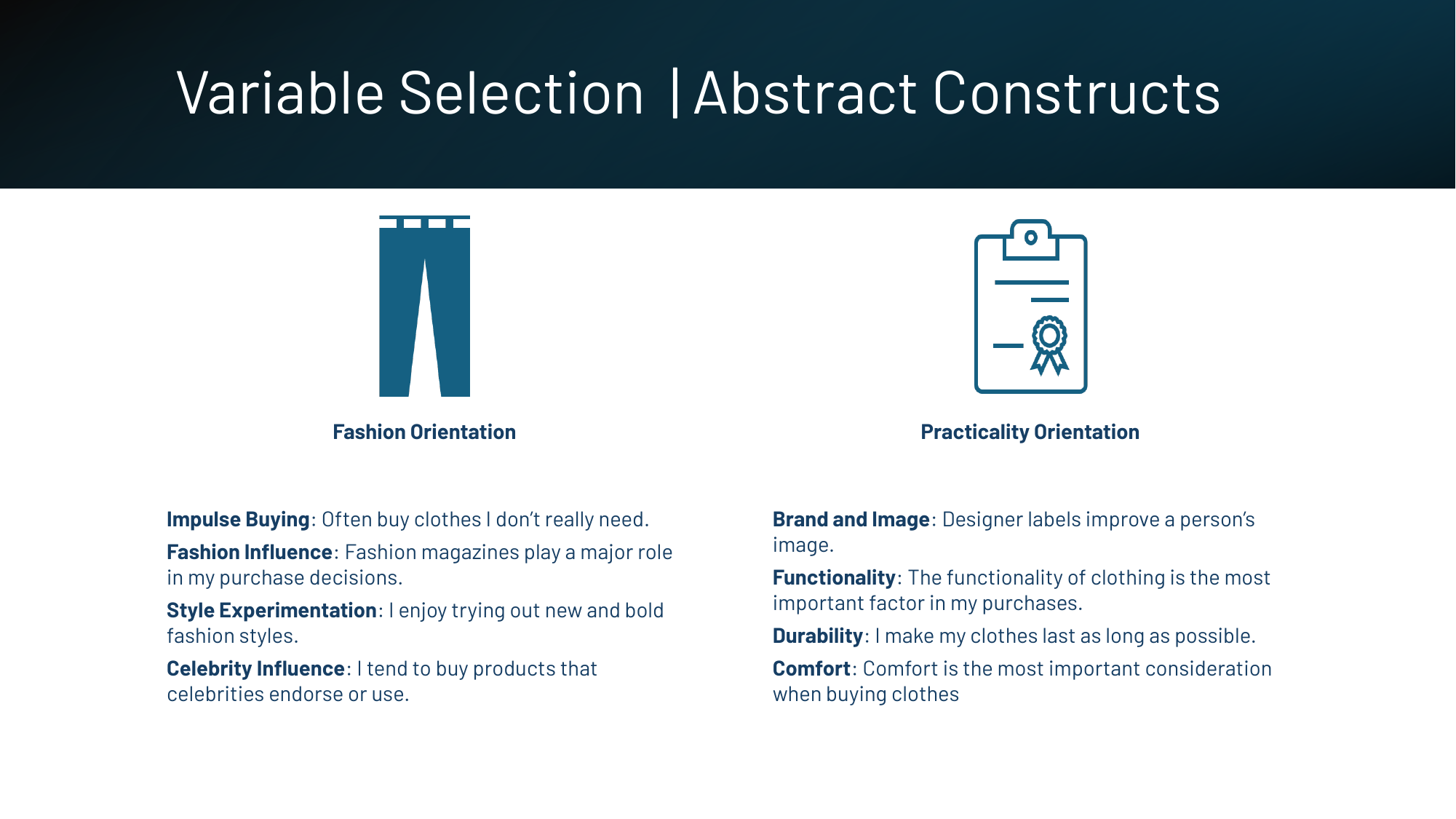

# Variable Selection  | Abstract Constructs
Fashion Orientation
Impulse Buying: Often buy clothes I don’t really need.
Fashion Influence: Fashion magazines play a major role in my purchase decisions.
Style Experimentation: I enjoy trying out new and bold fashion styles.
Celebrity Influence: I tend to buy products that celebrities endorse or use.
Practicality Orientation
Brand and Image: Designer labels improve a person’s image.
Functionality: The functionality of clothing is the most important factor in my purchases.
Durability: I make my clothes last as long as possible.
Comfort: Comfort is the most important consideration when buying clothes